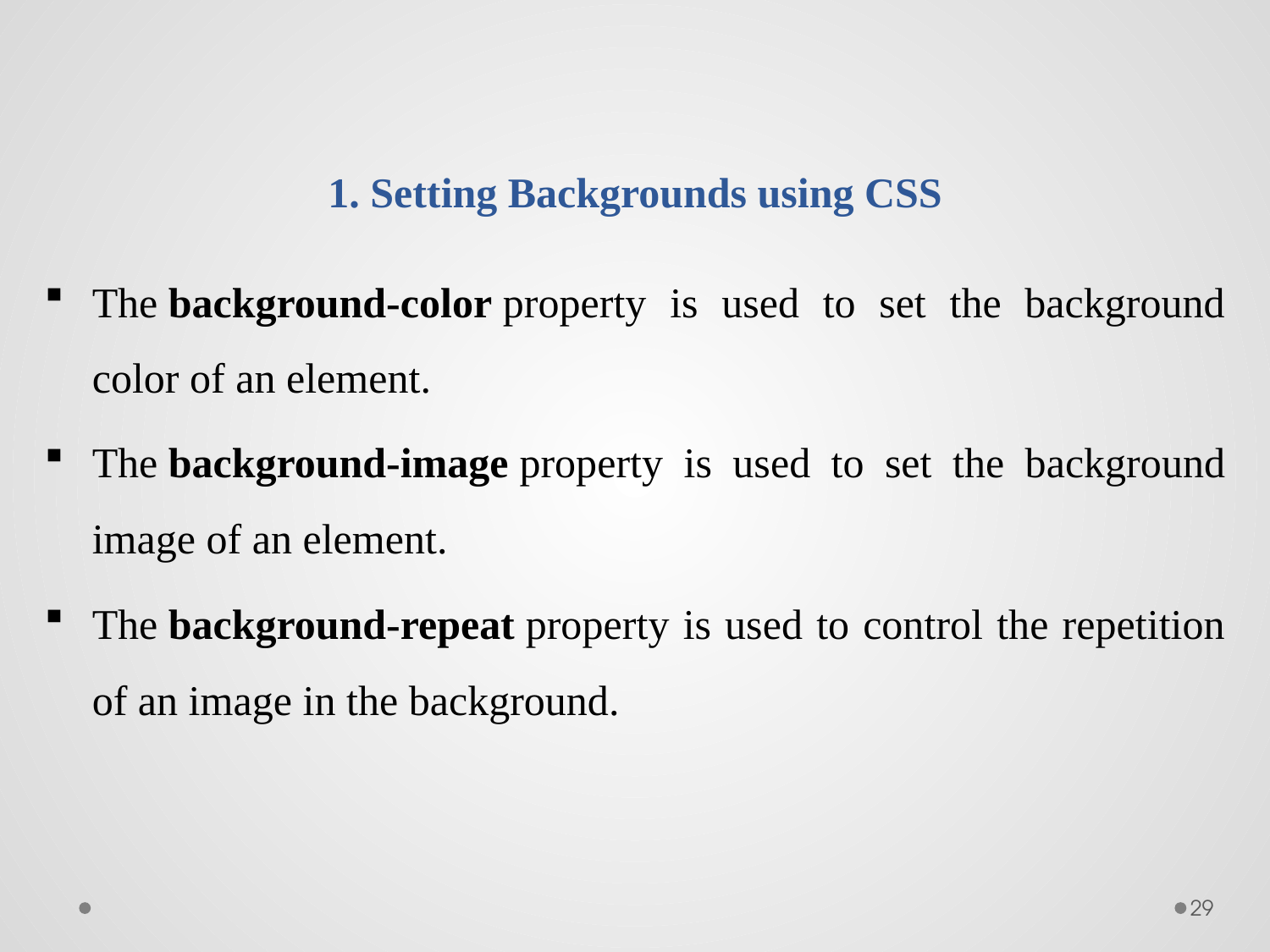

# 1. Setting Backgrounds using CSS
The background-color property is used to set the background color of an element.
The background-image property is used to set the background image of an element.
The background-repeat property is used to control the repetition of an image in the background.
29